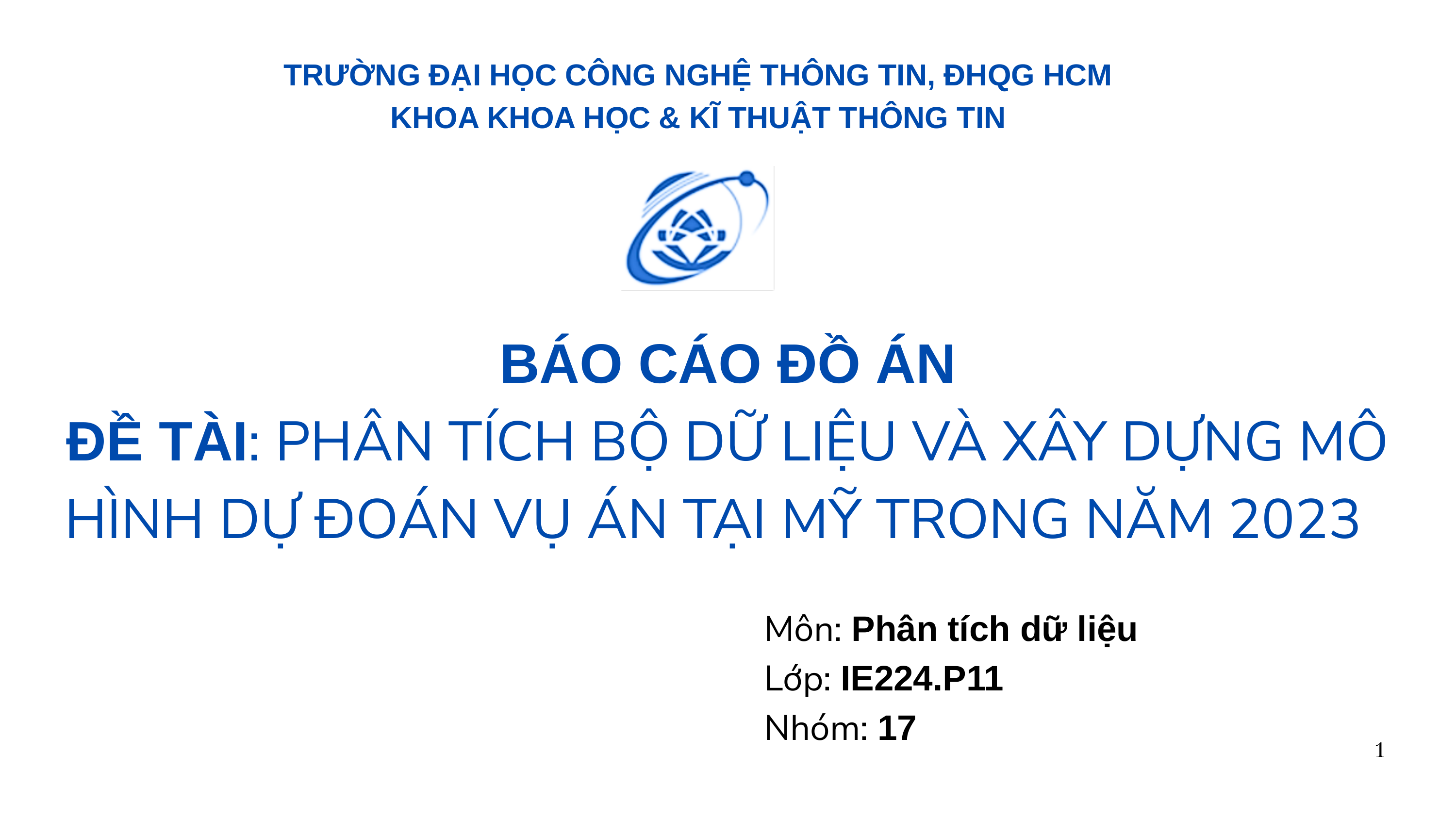

TRƯỜNG ĐẠI HỌC CÔNG NGHỆ THÔNG TIN, ĐHQG HCM
KHOA KHOA HỌC & KĨ THUẬT THÔNG TIN

BÁO CÁO ĐỒ ÁN
ĐỀ TÀI: PHÂN TÍCH BỘ DỮ LIỆU VÀ XÂY DỰNG MÔ HÌNH DỰ ĐOÁN VỤ ÁN TẠI MỸ TRONG NĂM 2023
Môn: Phân tích dữ liệu
Lớp: IE224.P11
Nhóm: 17
1